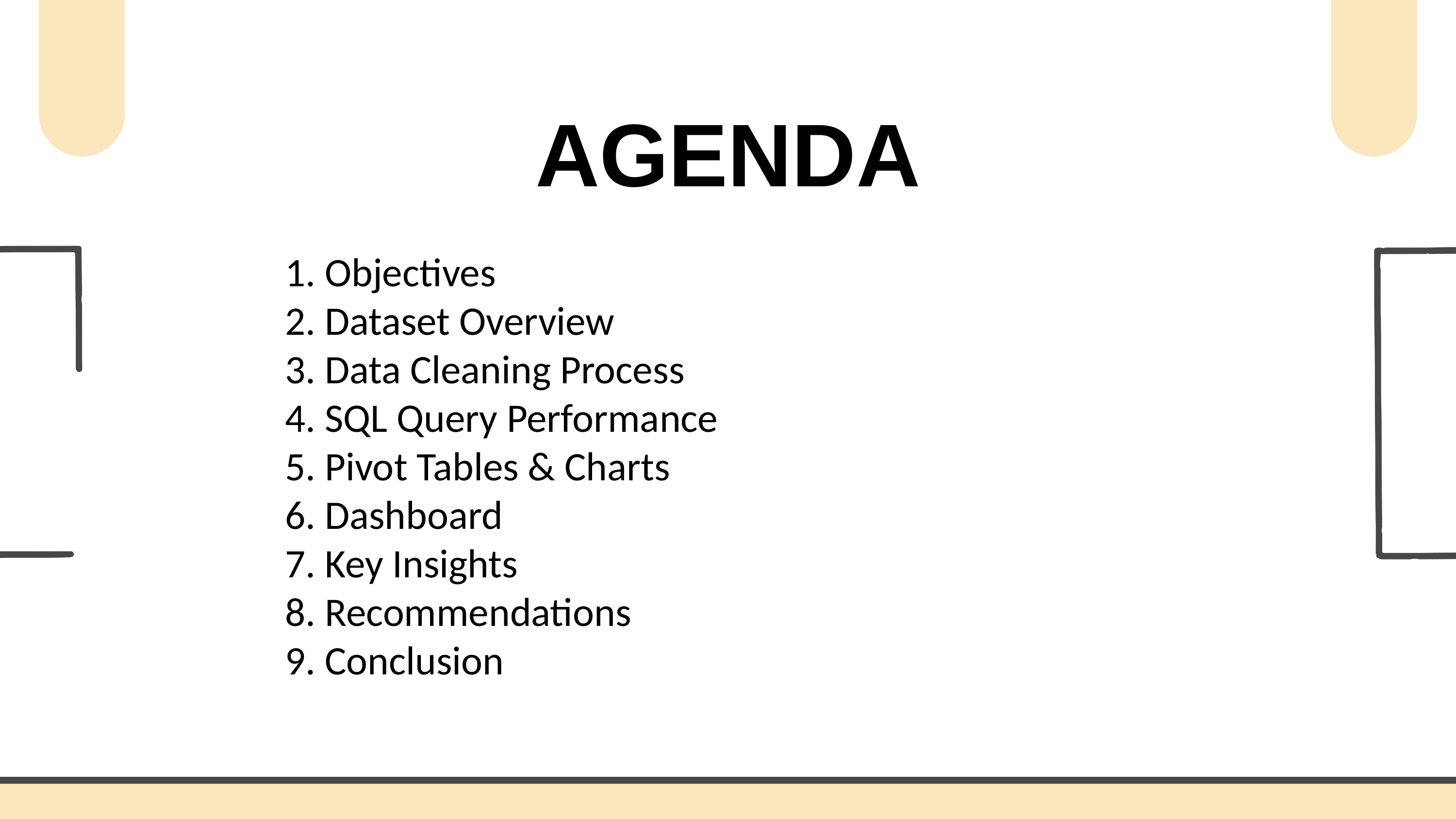

AGENDA

1. Objectives
2. Dataset Overview
3. Data Cleaning Process
4. SQL Query Performance
5. Pivot Tables & Charts
6. Dashboard
7. Key Insights
8. Recommendations
9. Conclusion